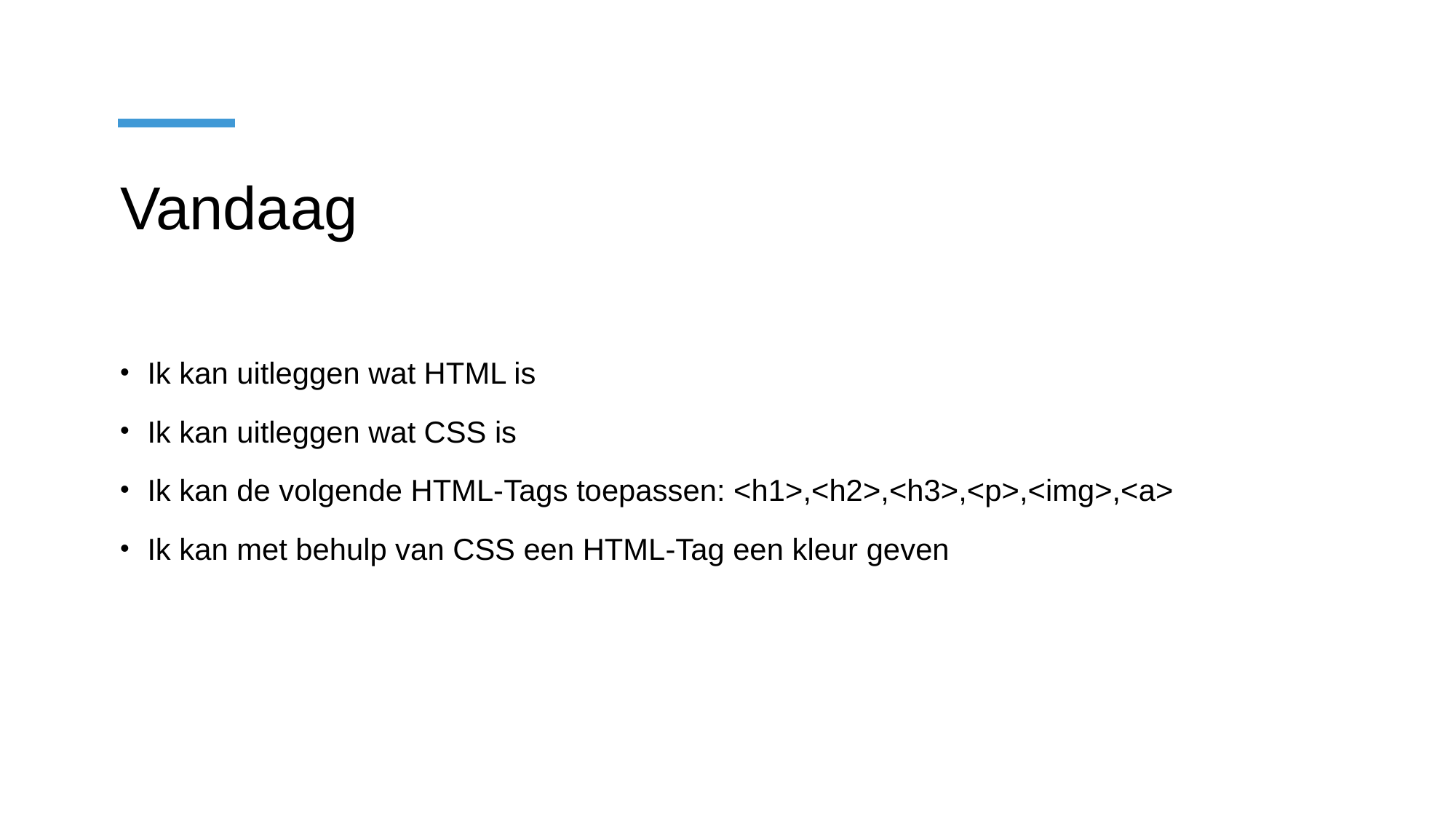

# Vandaag
Ik kan uitleggen wat HTML is
Ik kan uitleggen wat CSS is
Ik kan de volgende HTML-Tags toepassen: <h1>,<h2>,<h3>,<p>,<img>,<a>
Ik kan met behulp van CSS een HTML-Tag een kleur geven